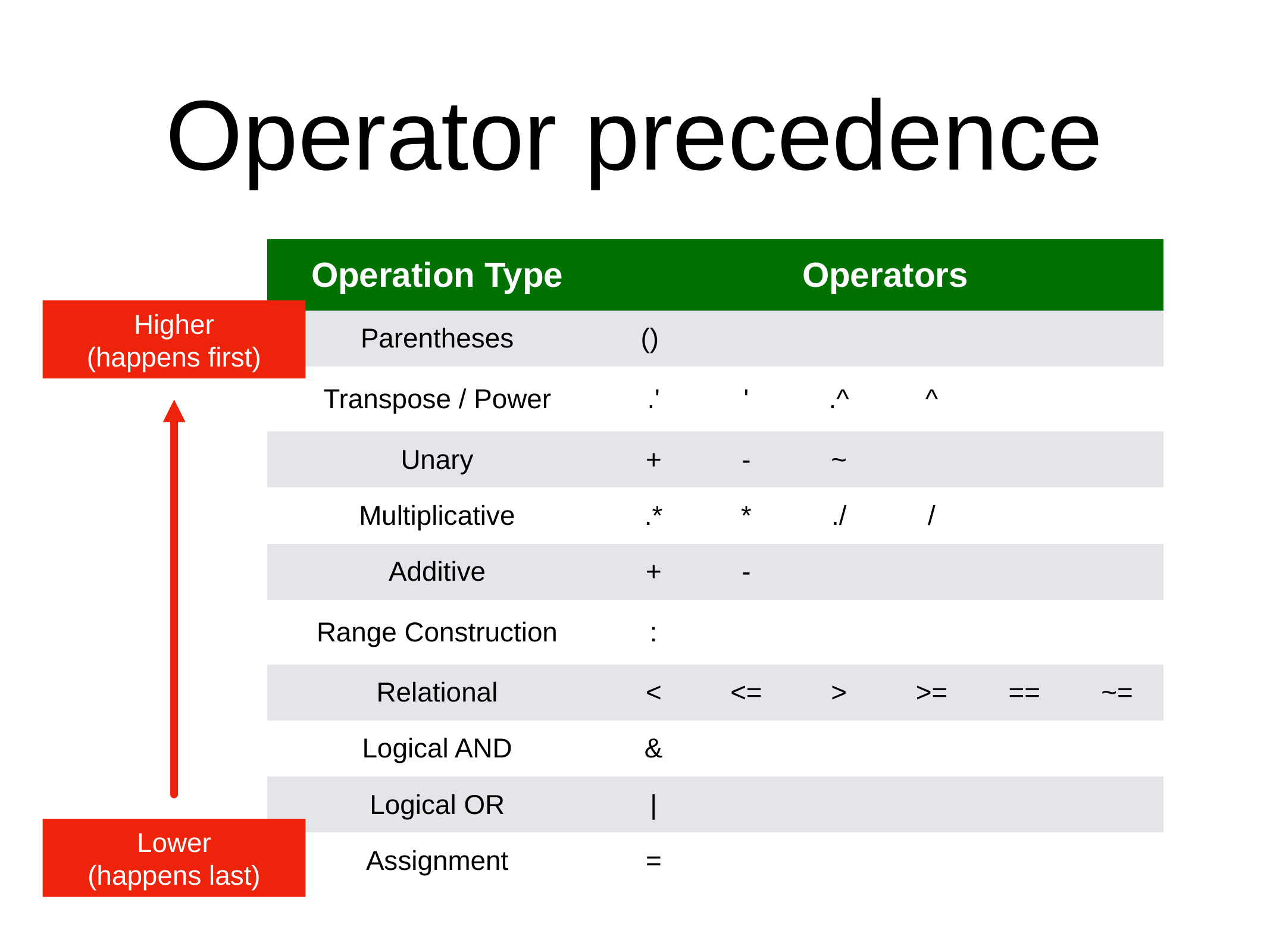

# Operator precedence
| Operation Type | Operators |  |  |  |  |  |
| --- | --- | --- | --- | --- | --- | --- |
| Parentheses | () |  |  |  |  |  |
| Transpose / Power | .' | ' | .^ | ^ |  |  |
| Unary | + | - | ~ |  |  |  |
| Multiplicative | .\* | \* | ./ | / |  |  |
| Additive | + | - |  |  |  |  |
| Range Construction | : |  |  |  |  |  |
| Relational | < | <= | > | >= | == | ~= |
| Logical AND | & |  |  |  |  |  |
| Logical OR | | |  |  |  |  |  |
| Assignment | = |  |  |  |  |  |
Higher
(happens first)

Lower
(happens last)
ENGR 101	1/28/19